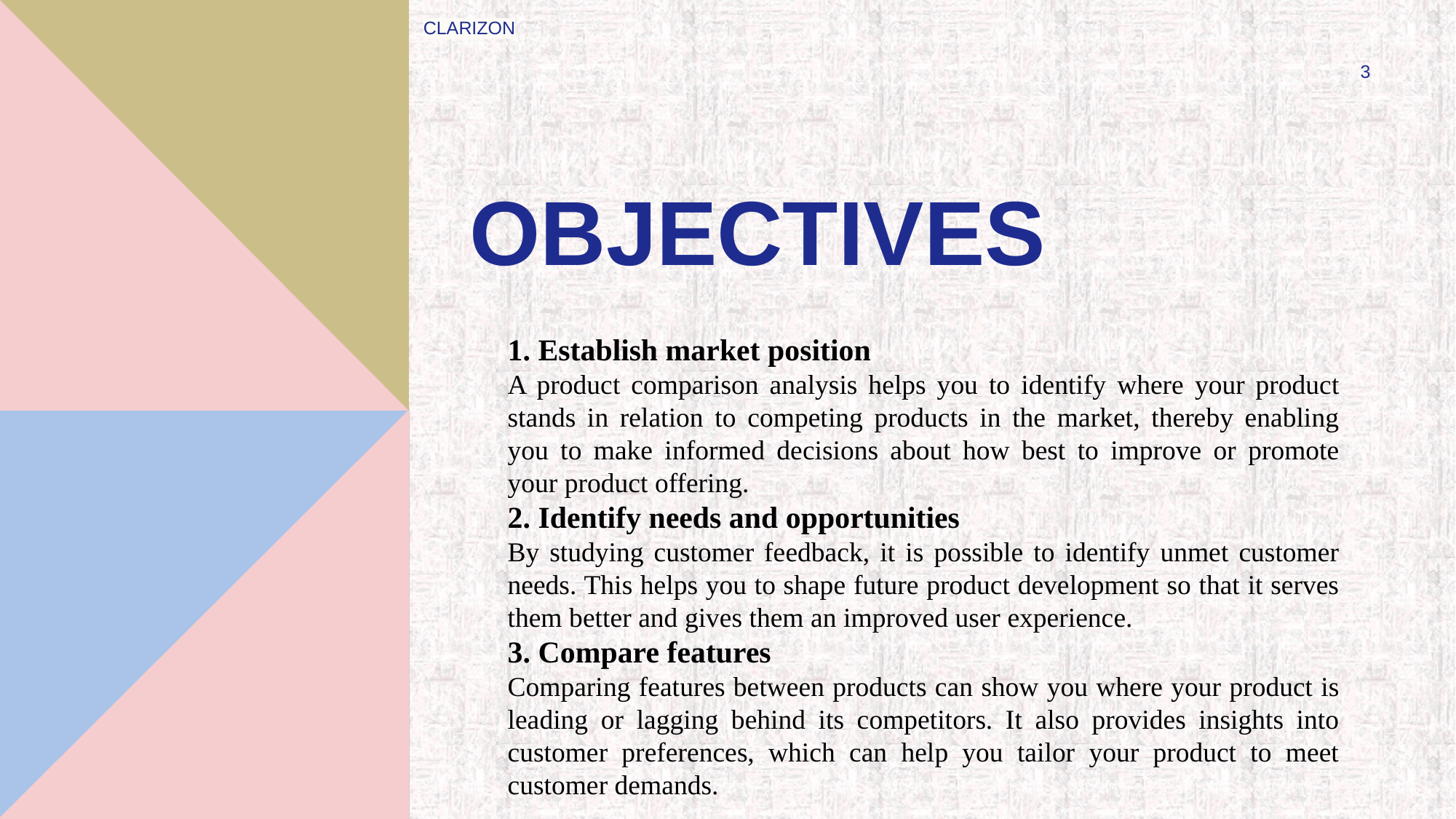

CLARIZON

3
# Objectives
1. Establish market position
A product comparison analysis helps you to identify where your product stands in relation to competing products in the market, thereby enabling you to make informed decisions about how best to improve or promote your product offering.
2. Identify needs and opportunities
By studying customer feedback, it is possible to identify unmet customer needs. This helps you to shape future product development so that it serves them better and gives them an improved user experience.
3. Compare features
Comparing features between products can show you where your product is leading or lagging behind its competitors. It also provides insights into customer preferences, which can help you tailor your product to meet customer demands.